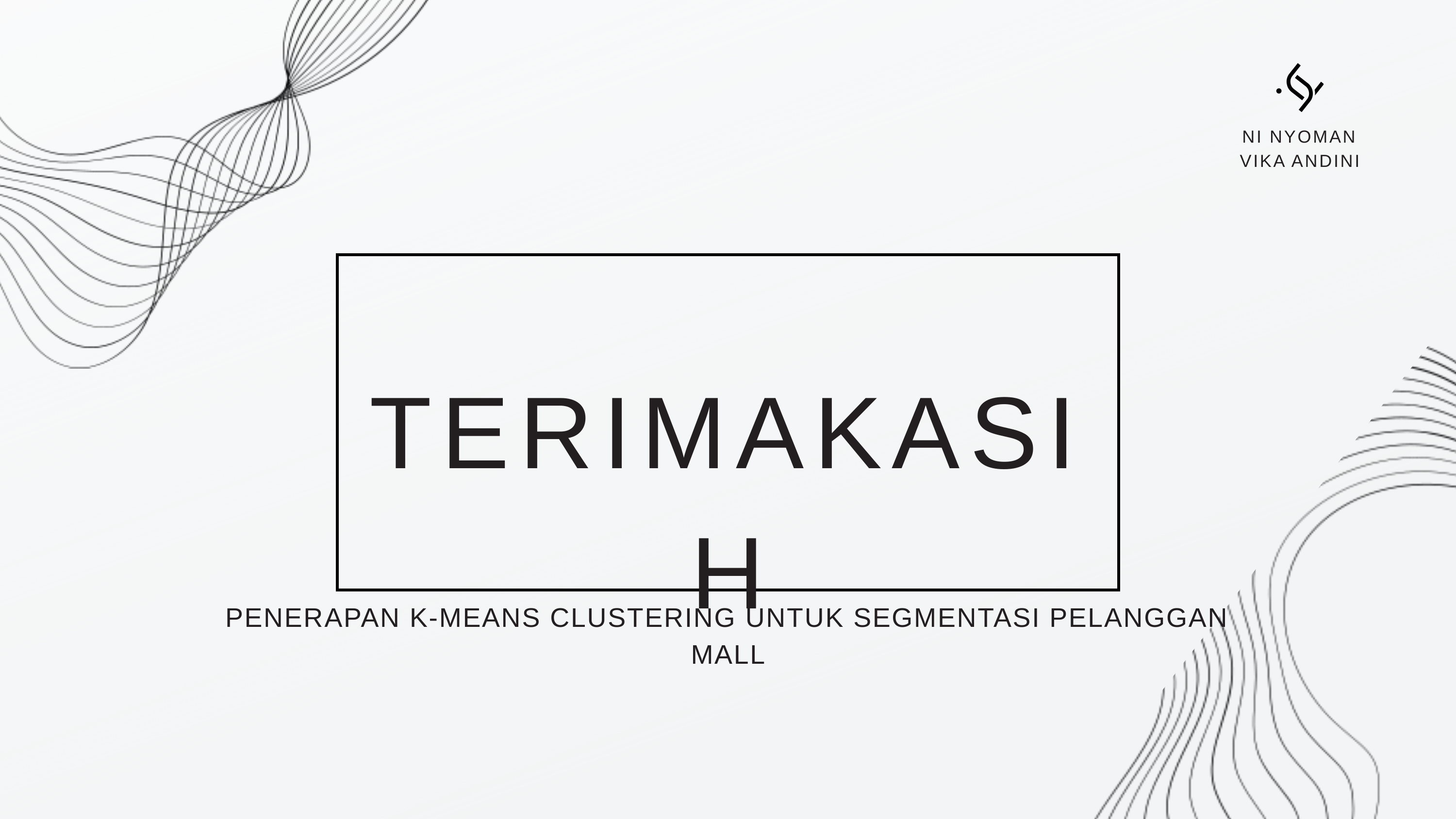

NI NYOMAN VIKA ANDINI

TERIMAKASIH

PENERAPAN K-MEANS CLUSTERING UNTUK SEGMENTASI PELANGGAN MALL